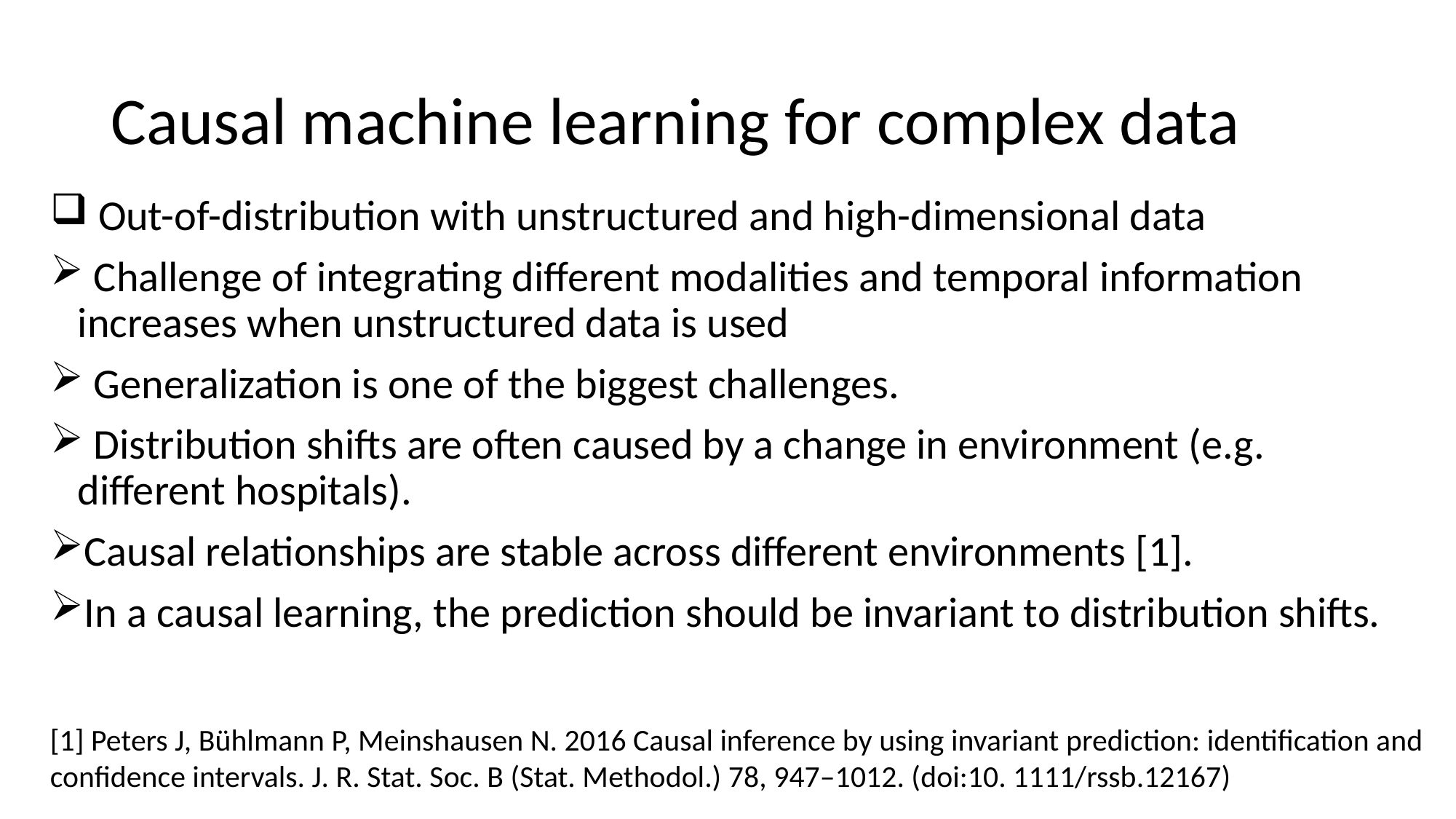

# Causal machine learning for complex data
 Out-of-distribution with unstructured and high-dimensional data
 Challenge of integrating different modalities and temporal information increases when unstructured data is used
 Generalization is one of the biggest challenges.
 Distribution shifts are often caused by a change in environment (e.g. different hospitals).
Causal relationships are stable across different environments [1].
In a causal learning, the prediction should be invariant to distribution shifts.

[1] Peters J, Bühlmann P, Meinshausen N. 2016 Causal inference by using invariant prediction: identification and confidence intervals. J. R. Stat. Soc. B (Stat. Methodol.) 78, 947–1012. (doi:10. 1111/rssb.12167)